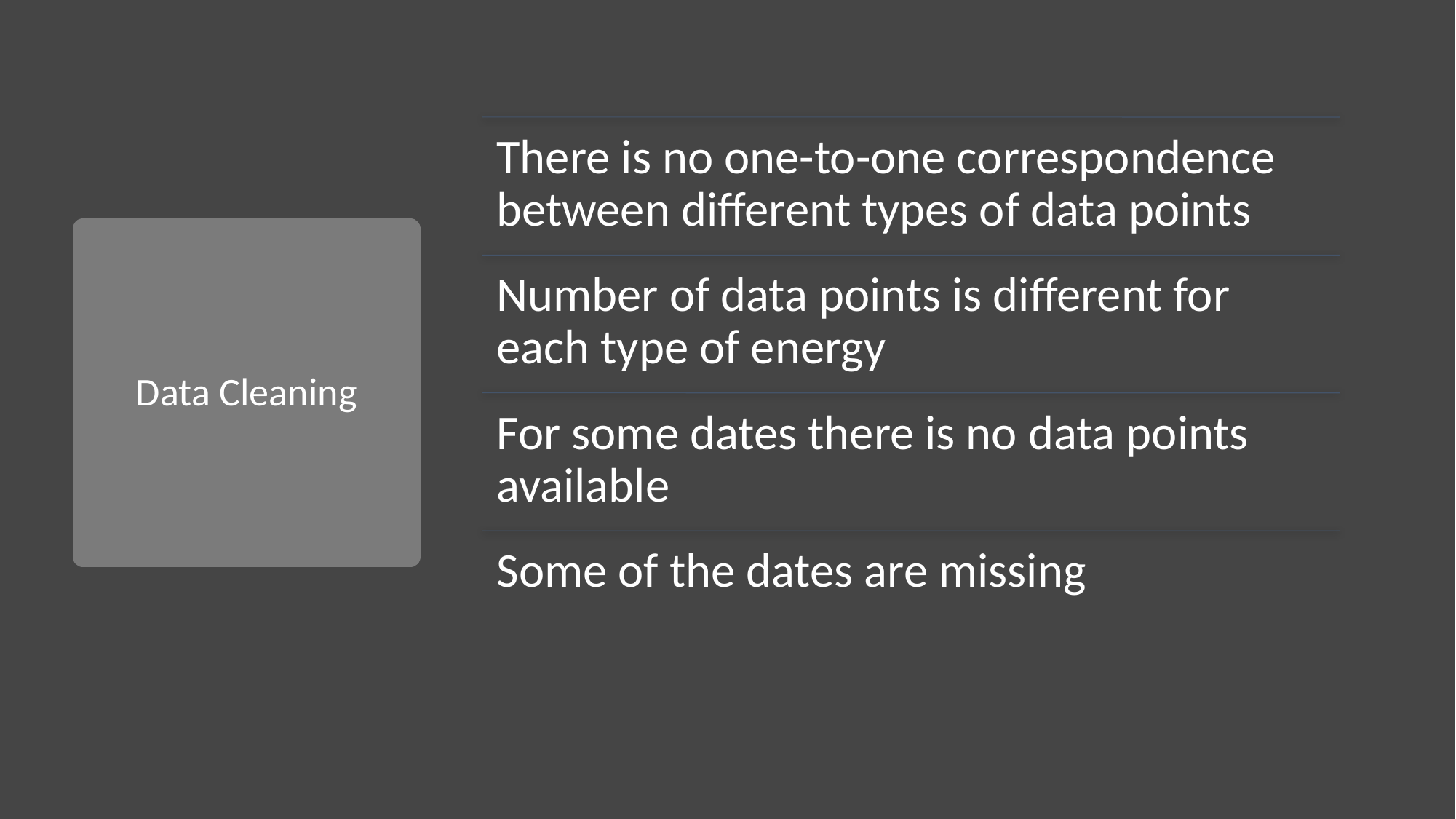

There is no one-to-one correspondence between different types of data points
Number of data points is different for each type of energy
For some dates there is no data points available
Some of the dates are missing
# Data Cleaning